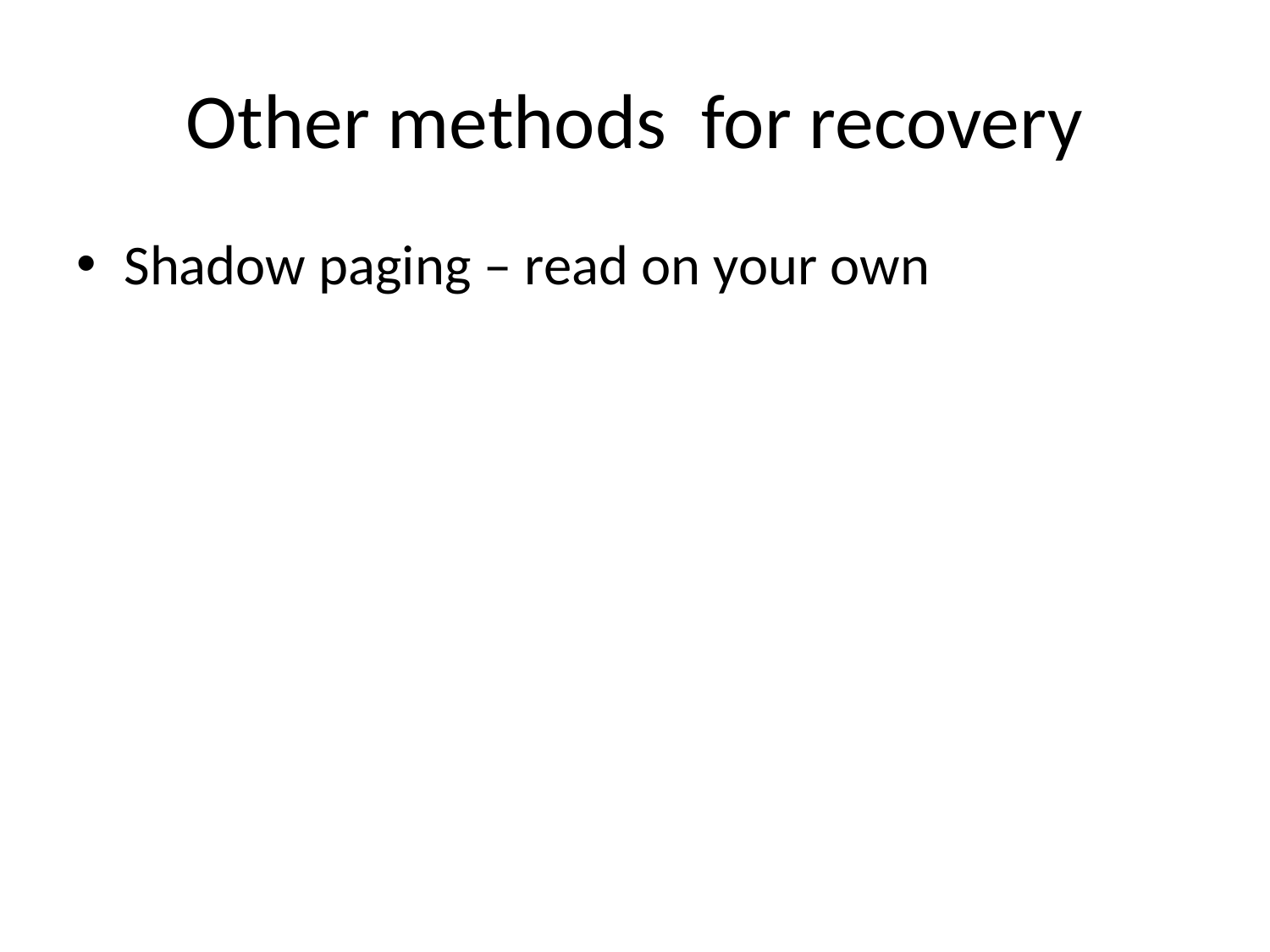

# Other methods  for recovery
Shadow paging – read on your own